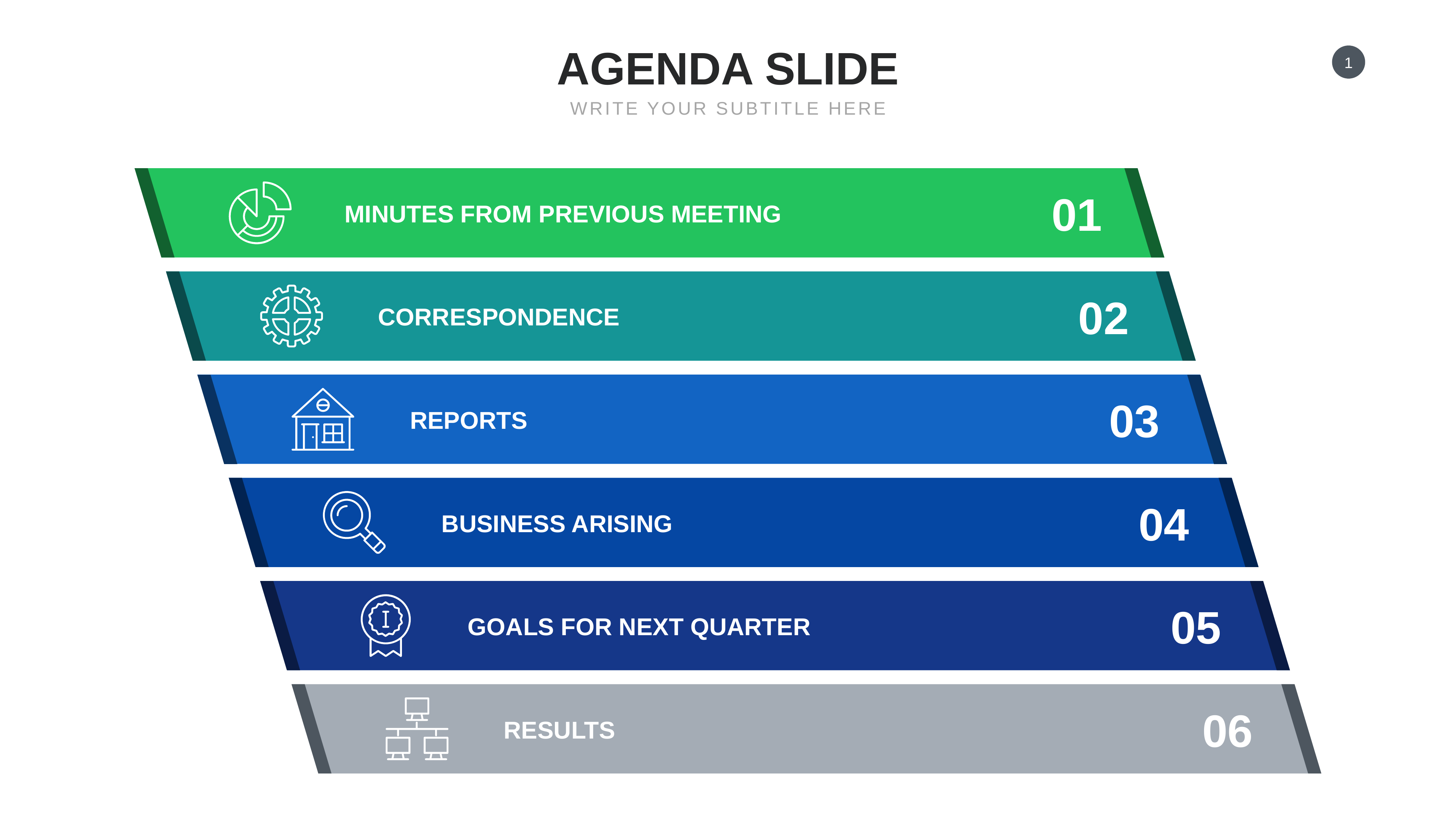

AGENDA SLIDE
WRITE YOUR SUBTITLE HERE

01
MINUTES FROM PREVIOUS MEETING

02
CORRESPONDENCE

03
REPORTS

04
BUSINESS ARISING

05
GOALS FOR NEXT QUARTER

06
RESULTS